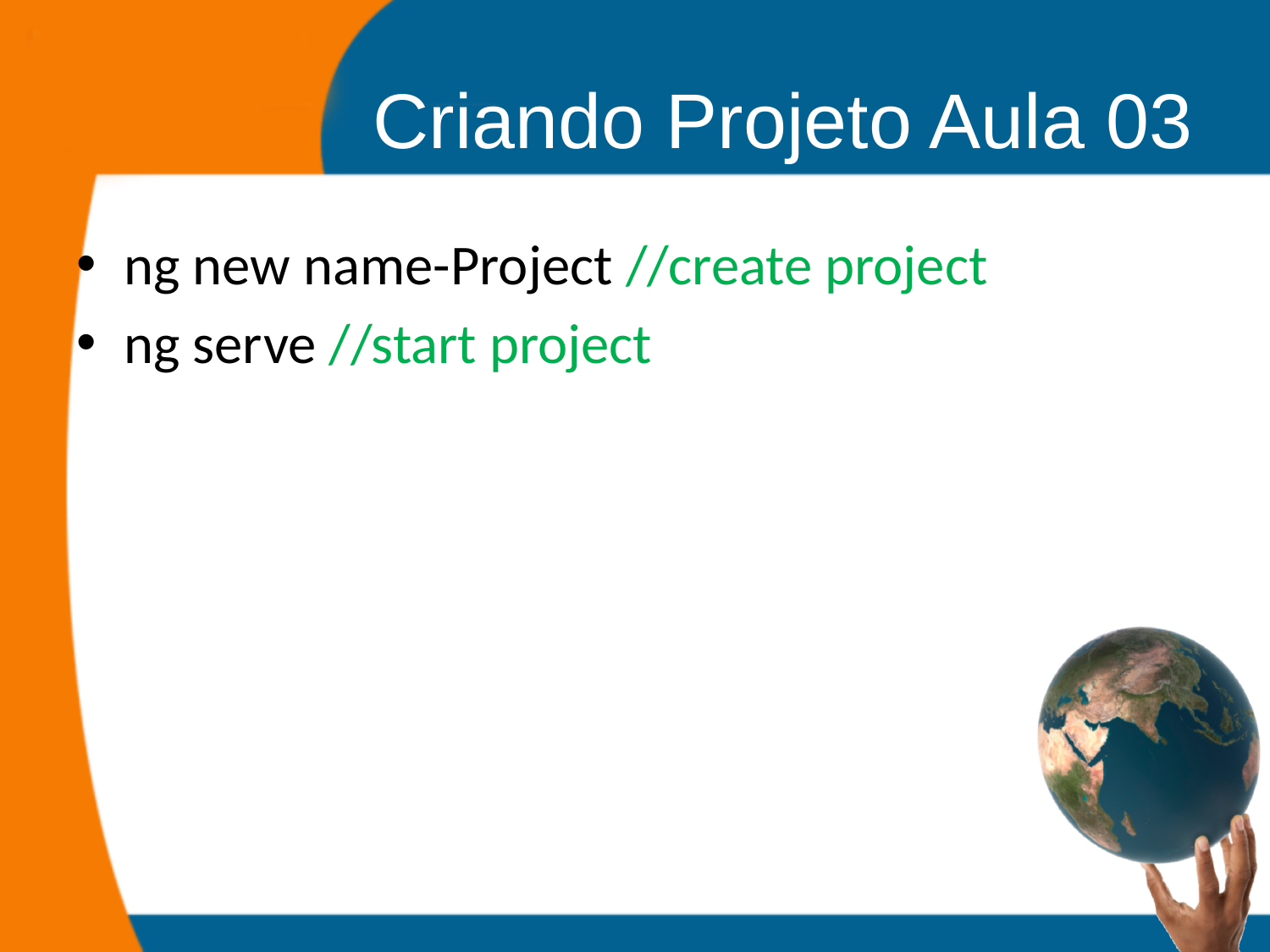

# Criando Projeto Aula 03
ng new name-Project //create project
ng serve //start project